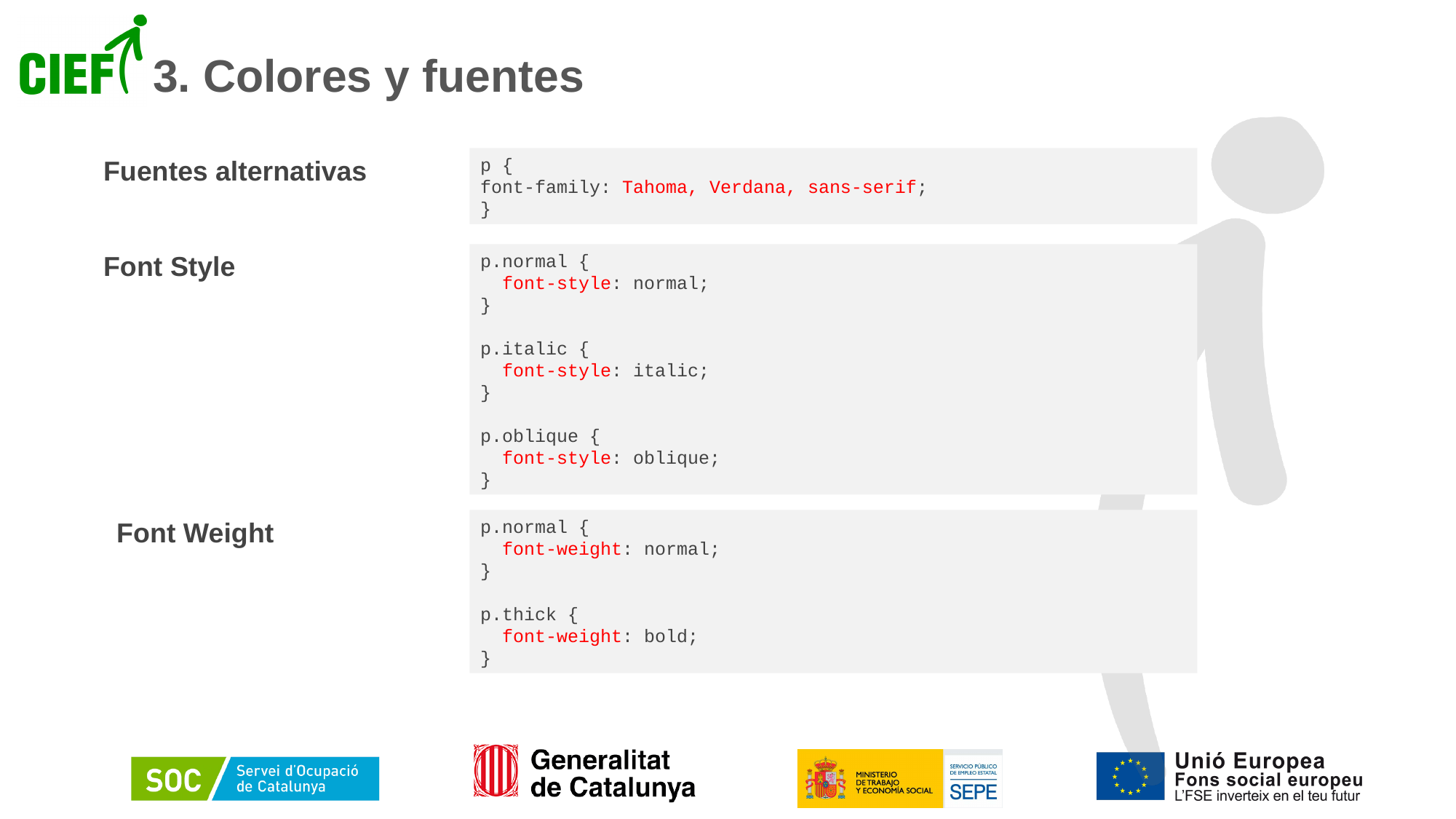

# 3. Colores y fuentes
Fuentes alternativas
p {
font-family: Tahoma, Verdana, sans-serif;
}
Font Style
p.normal {
  font-style: normal;
}
p.italic {
  font-style: italic;
}
p.oblique {
  font-style: oblique;
}
Font Weight
p.normal {
  font-weight: normal;
}
p.thick {
  font-weight: bold;
}
31